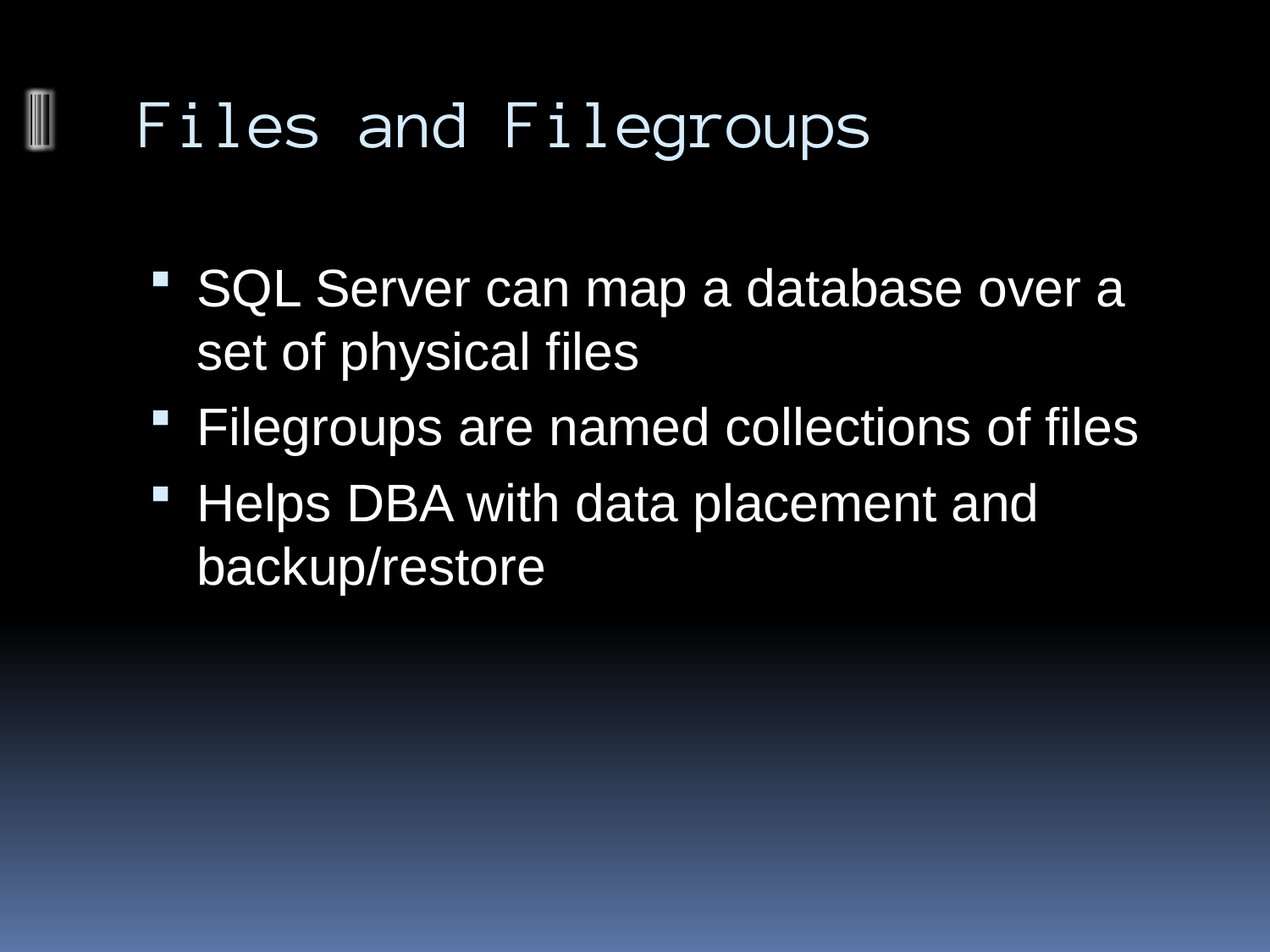

# Files and Filegroups
SQL Server can map a database over a set of physical files
Filegroups are named collections of files
Helps DBA with data placement and backup/restore